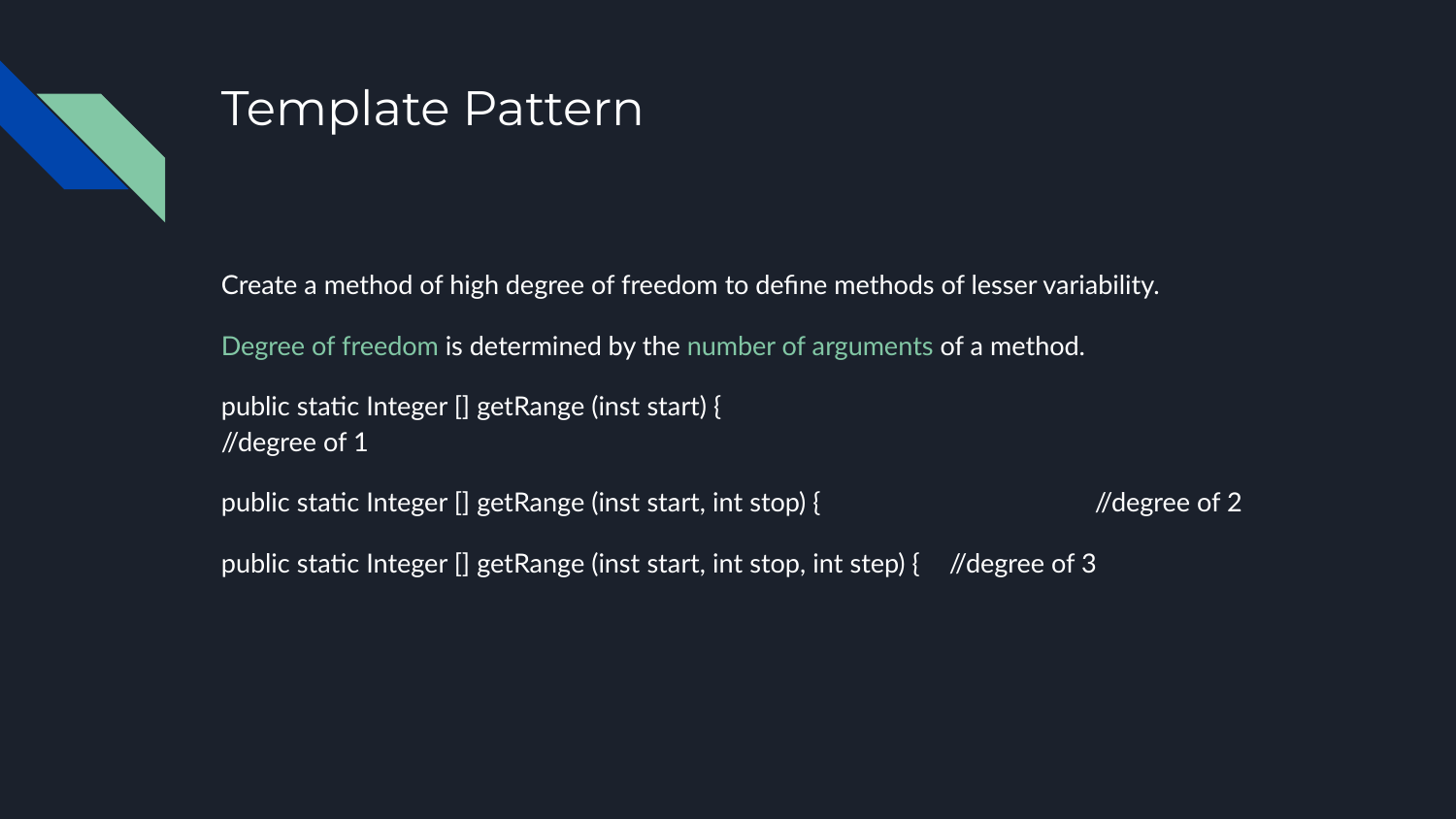

# Template Pattern
Create a method of high degree of freedom to define methods of lesser variability.
Degree of freedom is determined by the number of arguments of a method.
public static Integer [] getRange (inst start) {				//degree of 1
public static Integer [] getRange (inst start, int stop) {		//degree of 2
public static Integer [] getRange (inst start, int stop, int step) {	//degree of 3